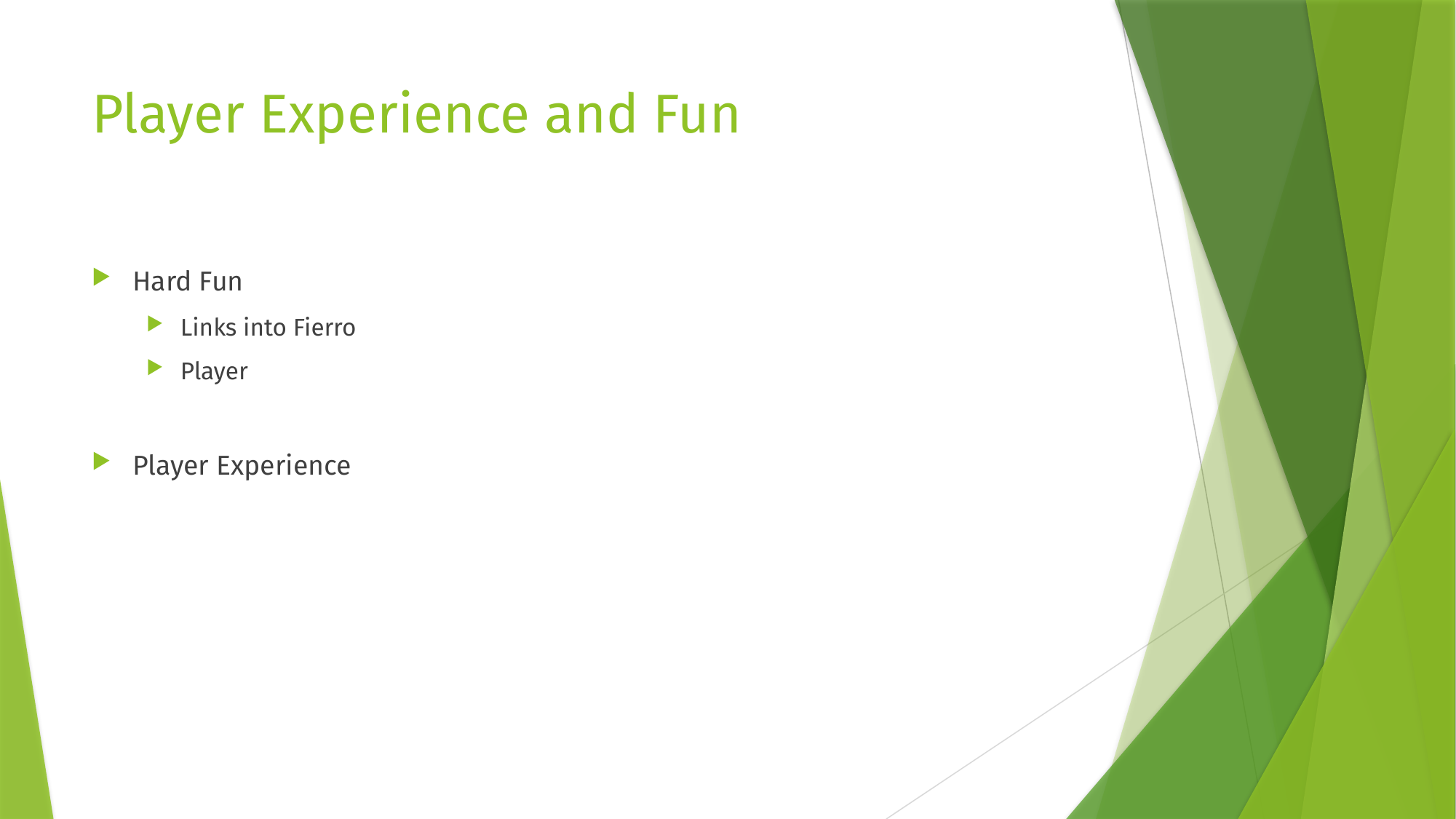

# Player Experience and Fun
Hard Fun
Links into Fierro
Player

Player Experience